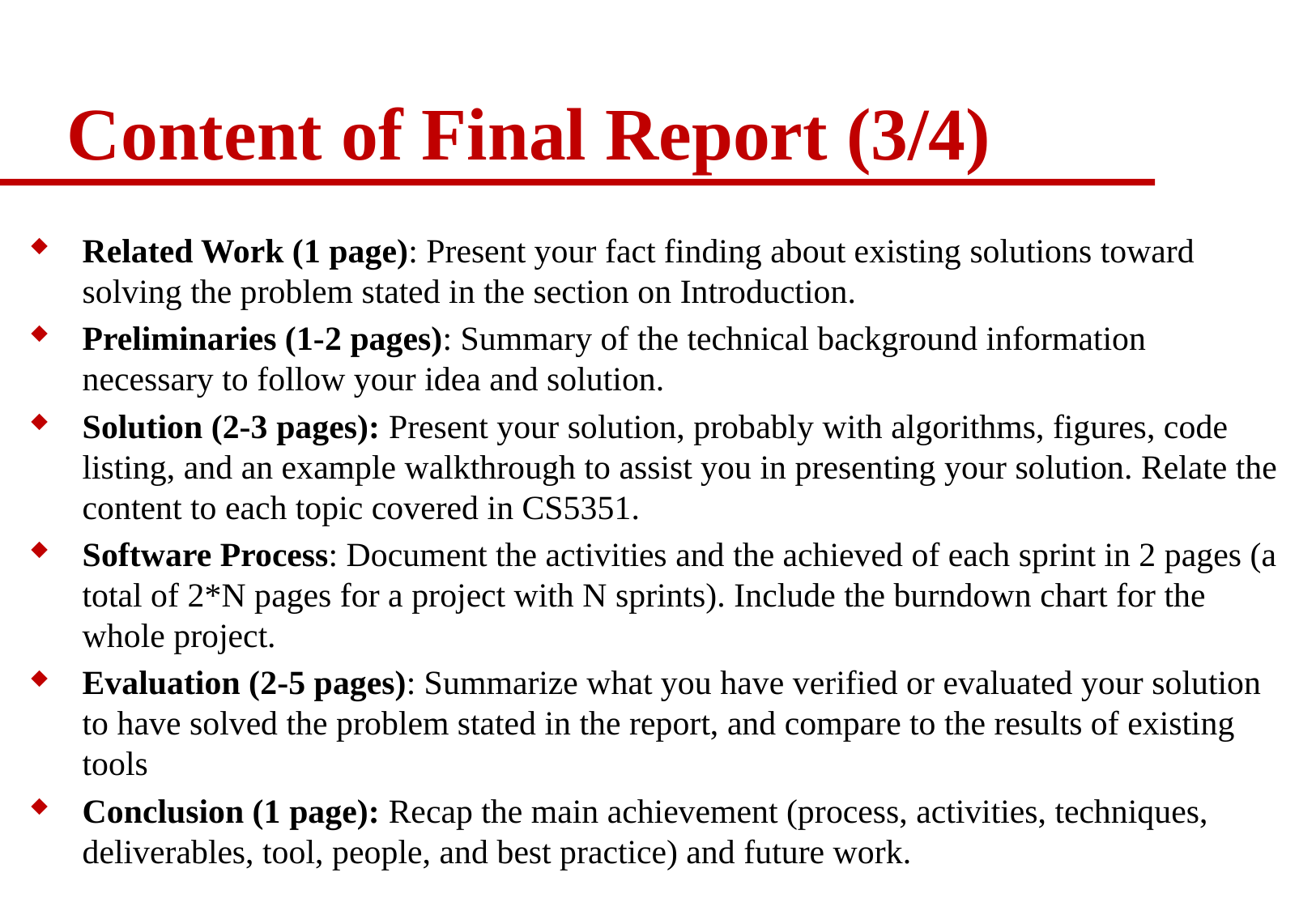

# Content of Final Report (3/4)
Related Work (1 page): Present your fact finding about existing solutions toward solving the problem stated in the section on Introduction.
Preliminaries (1-2 pages): Summary of the technical background information necessary to follow your idea and solution.
Solution (2-3 pages): Present your solution, probably with algorithms, figures, code listing, and an example walkthrough to assist you in presenting your solution. Relate the content to each topic covered in CS5351.
Software Process: Document the activities and the achieved of each sprint in 2 pages (a total of 2*N pages for a project with N sprints). Include the burndown chart for the whole project.
Evaluation (2-5 pages): Summarize what you have verified or evaluated your solution to have solved the problem stated in the report, and compare to the results of existing tools
Conclusion (1 page): Recap the main achievement (process, activities, techniques, deliverables, tool, people, and best practice) and future work.